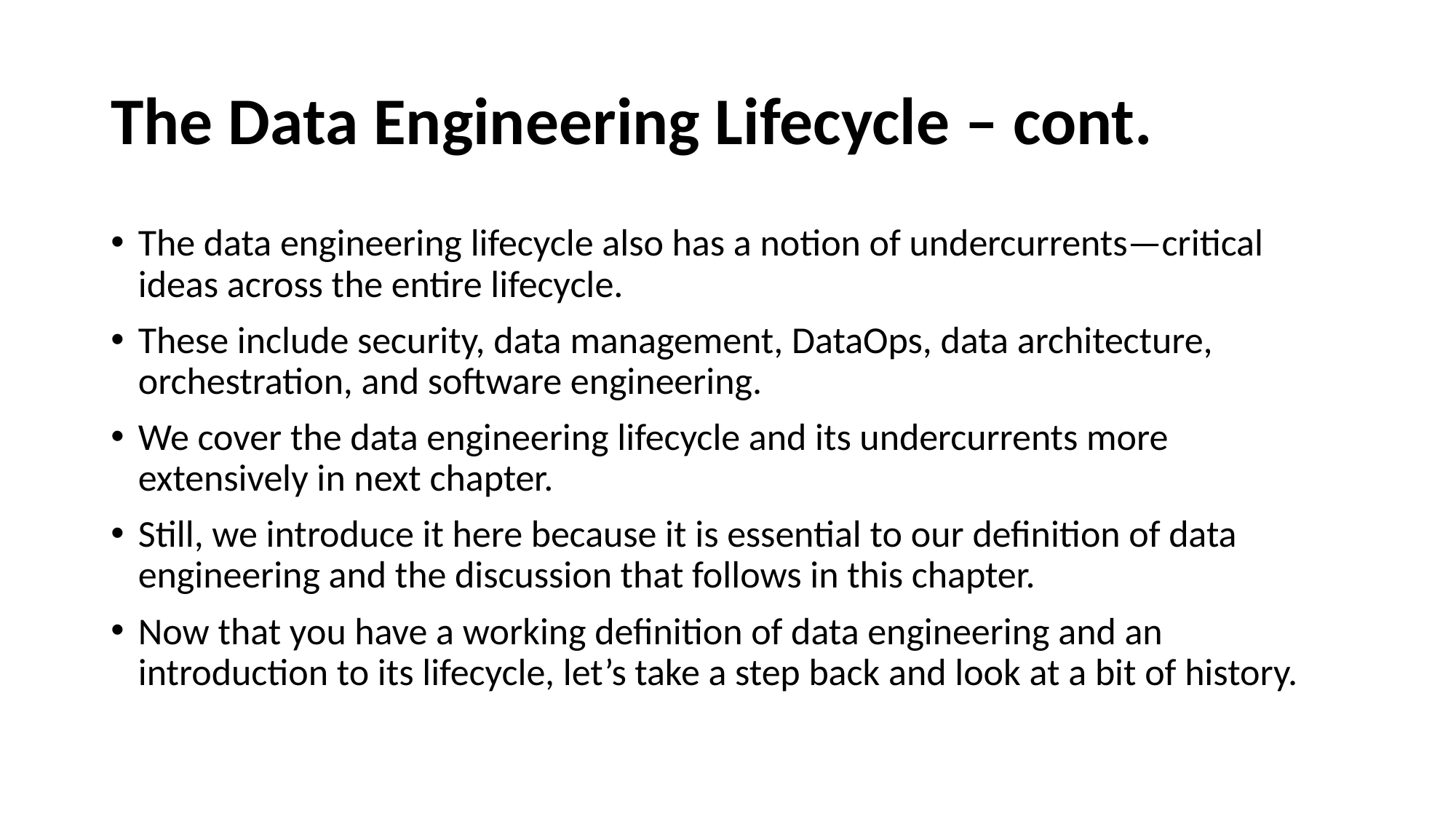

# The Data Engineering Lifecycle – cont.
The data engineering lifecycle also has a notion of undercurrents—critical ideas across the entire lifecycle.
These include security, data management, DataOps, data architecture, orchestration, and software engineering.
We cover the data engineering lifecycle and its undercurrents more extensively in next chapter.
Still, we introduce it here because it is essential to our definition of data engineering and the discussion that follows in this chapter.
Now that you have a working definition of data engineering and an introduction to its lifecycle, let’s take a step back and look at a bit of history.